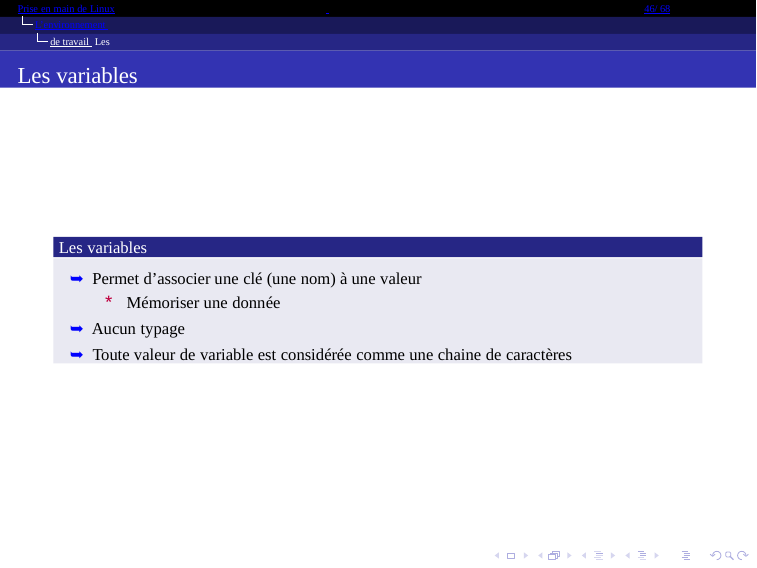

Prise en main de Linux

46/ 68
L’environnement de travail  Les variables

Les variables
Les variables
➥ Permet d’associer une clé (une nom) à une valeur
* Mémoriser une donnée
➥ Aucun typage
➥ Toute valeur de variable est considérée comme une chaine de caractères